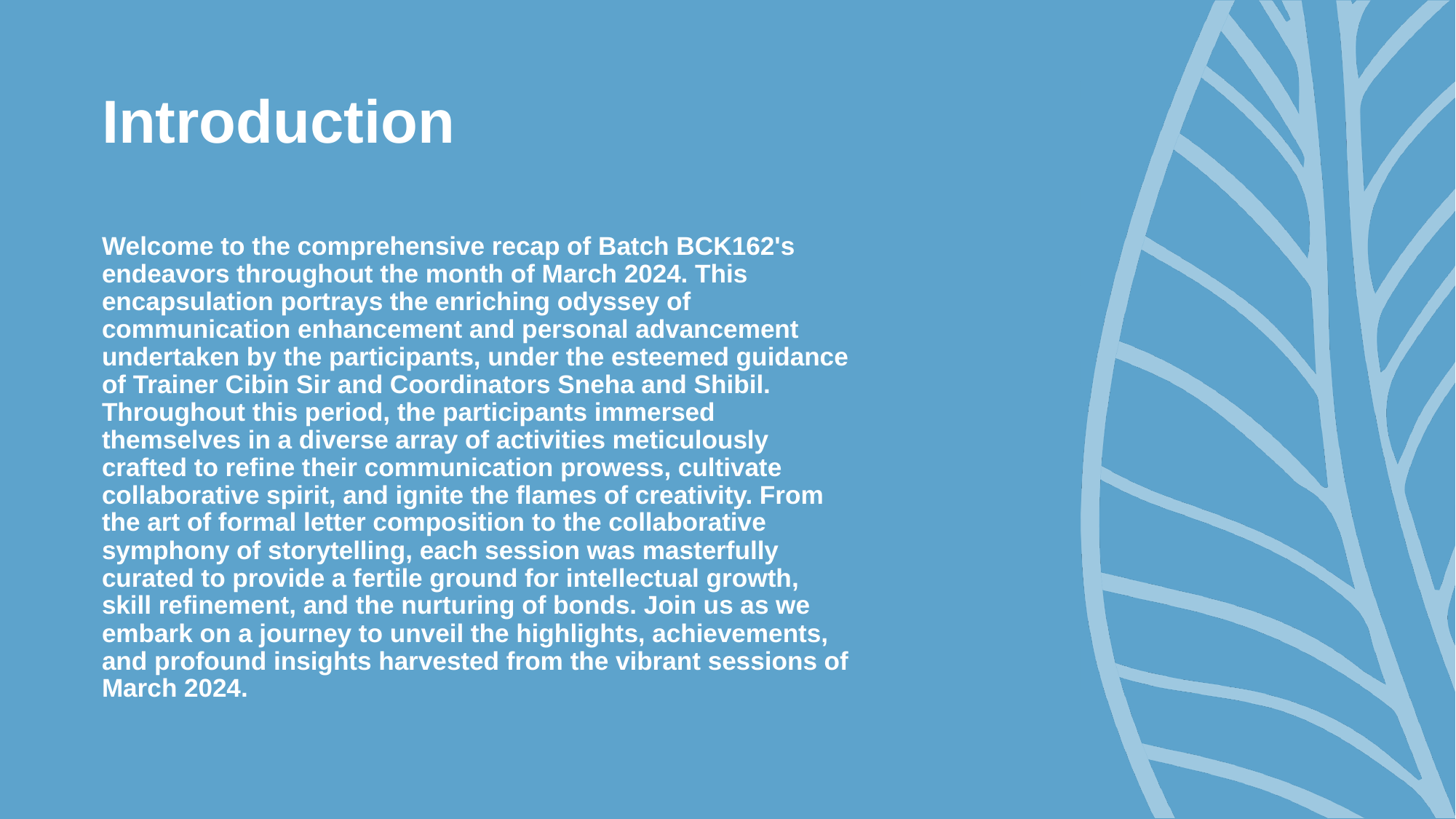

# Introduction
Welcome to the comprehensive recap of Batch BCK162's endeavors throughout the month of March 2024. This encapsulation portrays the enriching odyssey of communication enhancement and personal advancement undertaken by the participants, under the esteemed guidance of Trainer Cibin Sir and Coordinators Sneha and Shibil. Throughout this period, the participants immersed themselves in a diverse array of activities meticulously crafted to refine their communication prowess, cultivate collaborative spirit, and ignite the flames of creativity. From the art of formal letter composition to the collaborative symphony of storytelling, each session was masterfully curated to provide a fertile ground for intellectual growth, skill refinement, and the nurturing of bonds. Join us as we embark on a journey to unveil the highlights, achievements, and profound insights harvested from the vibrant sessions of March 2024.